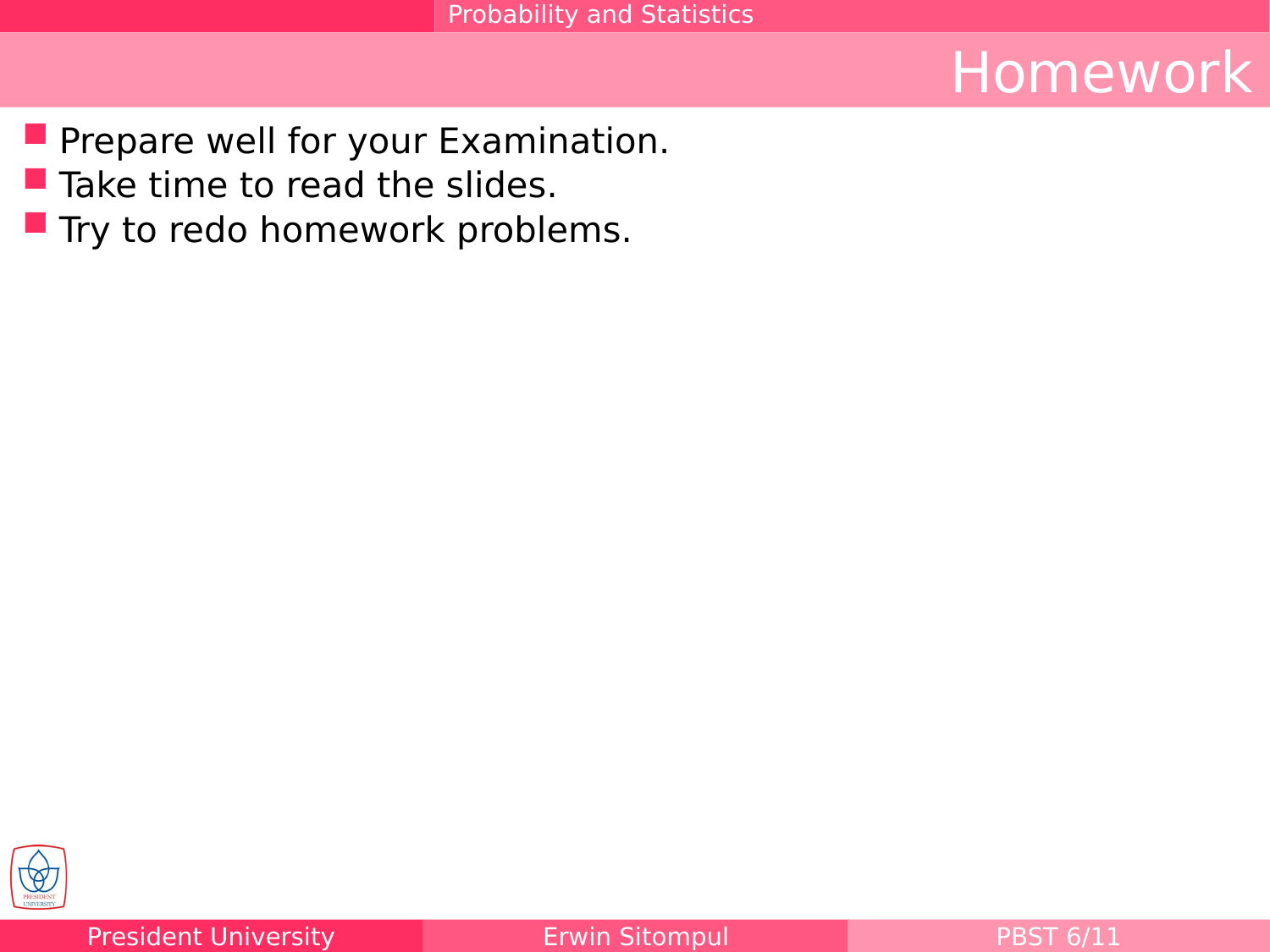

Probability and Statistics
# Homework
Prepare well for your Examination.
Take time to read the slides.
Try to redo homework problems.